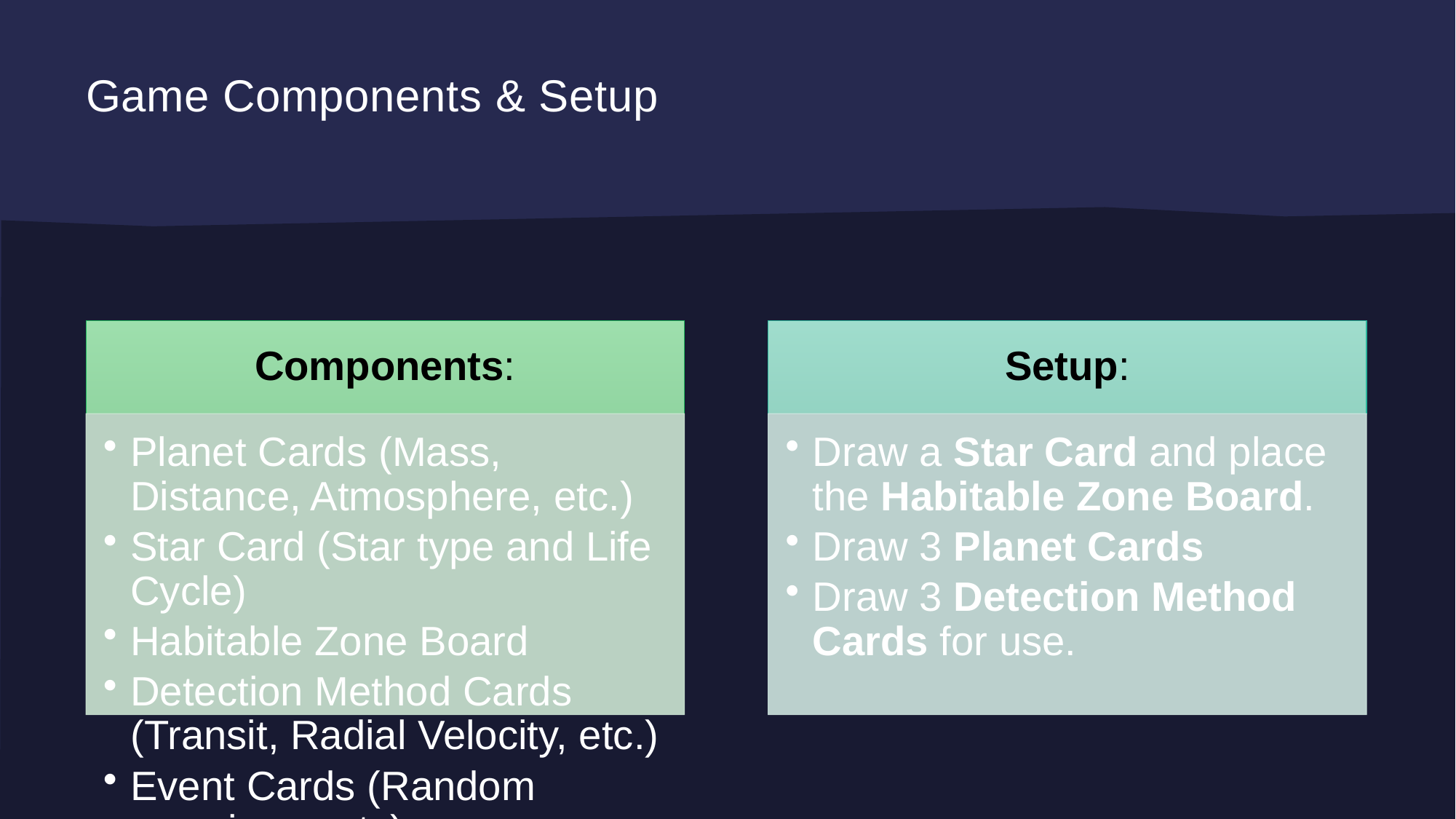

# Game Components & Setup

Components:
Planet Cards (Mass, Distance, Atmosphere, etc.)
Star Card (Star type and Life Cycle)
Habitable Zone Board
Detection Method Cards (Transit, Radial Velocity, etc.)
Event Cards (Random cosmic events)
Setup:
Draw a Star Card and place the Habitable Zone Board.
Draw 3 Planet Cards
Draw 3 Detection Method Cards for use.